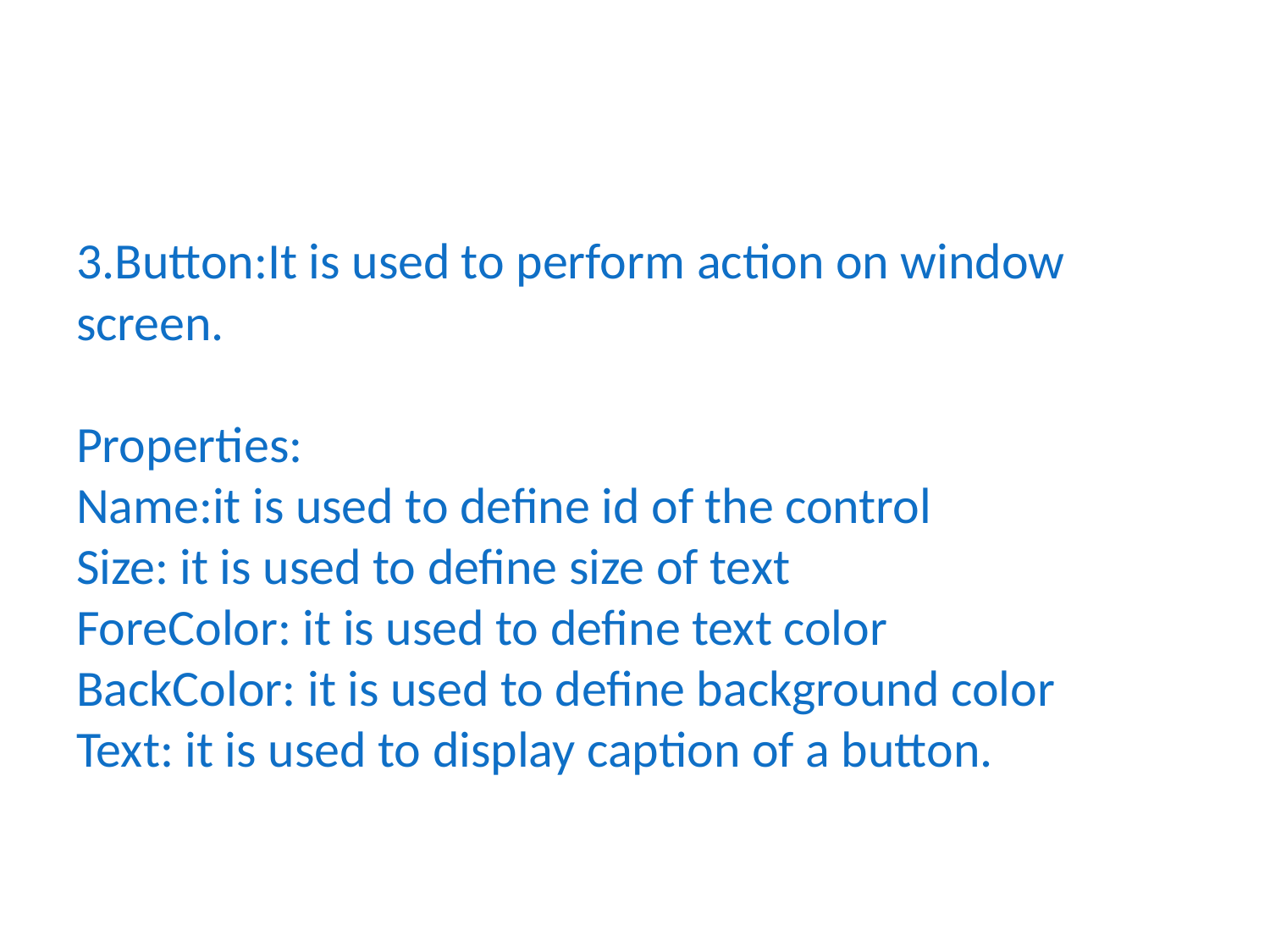

#
3.Button:It is used to perform action on window screen.

Properties:
Name:it is used to define id of the control
Size: it is used to define size of text
ForeColor: it is used to define text color
BackColor: it is used to define background color
Text: it is used to display caption of a button.